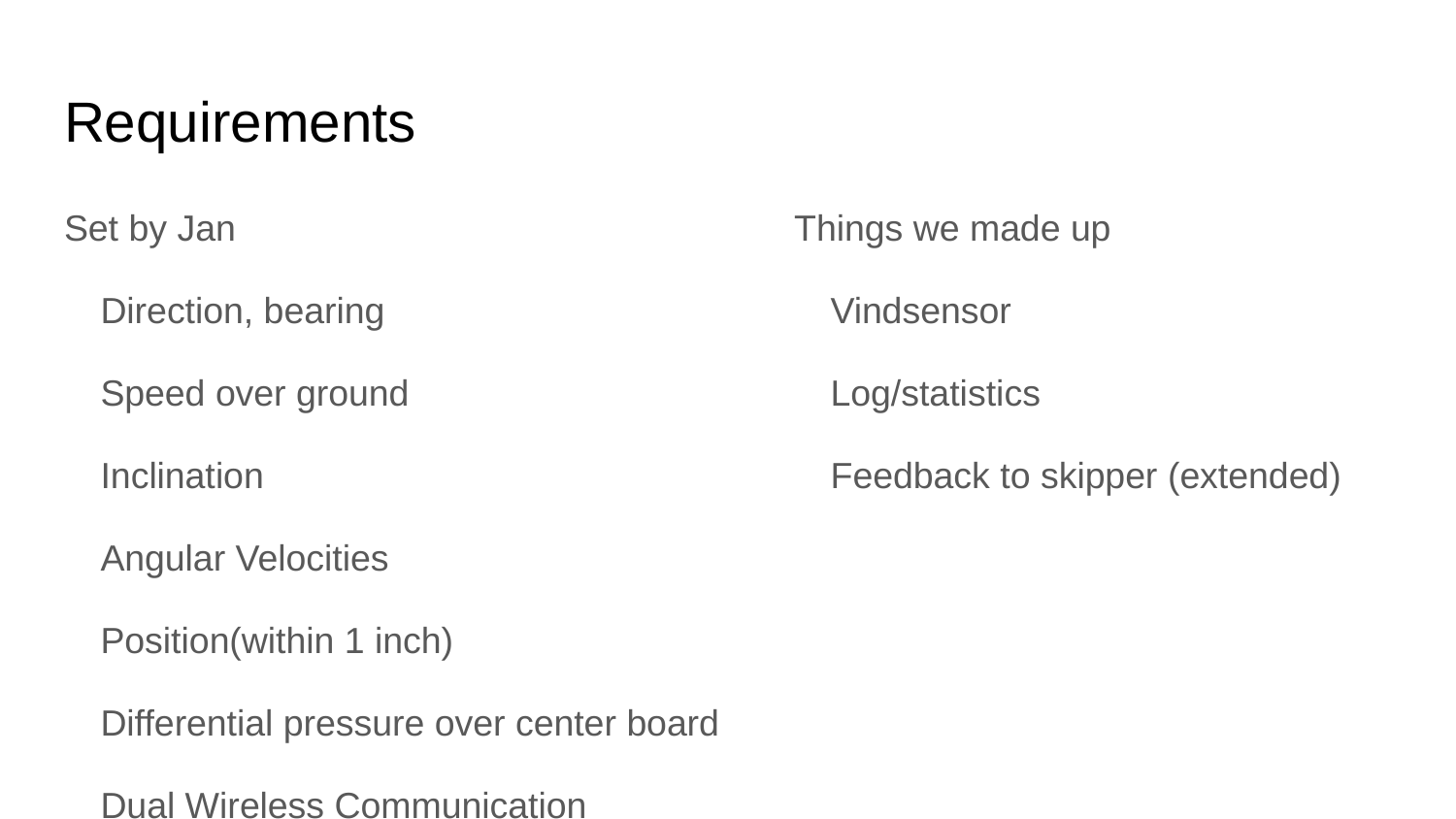

# Requirements
Set by Jan
Direction, bearing
Speed over ground
Inclination
Angular Velocities
Position(within 1 inch)
Differential pressure over center board
Dual Wireless Communication
Feedback to skipper
Things we made up
Vindsensor
Log/statistics
Feedback to skipper (extended)